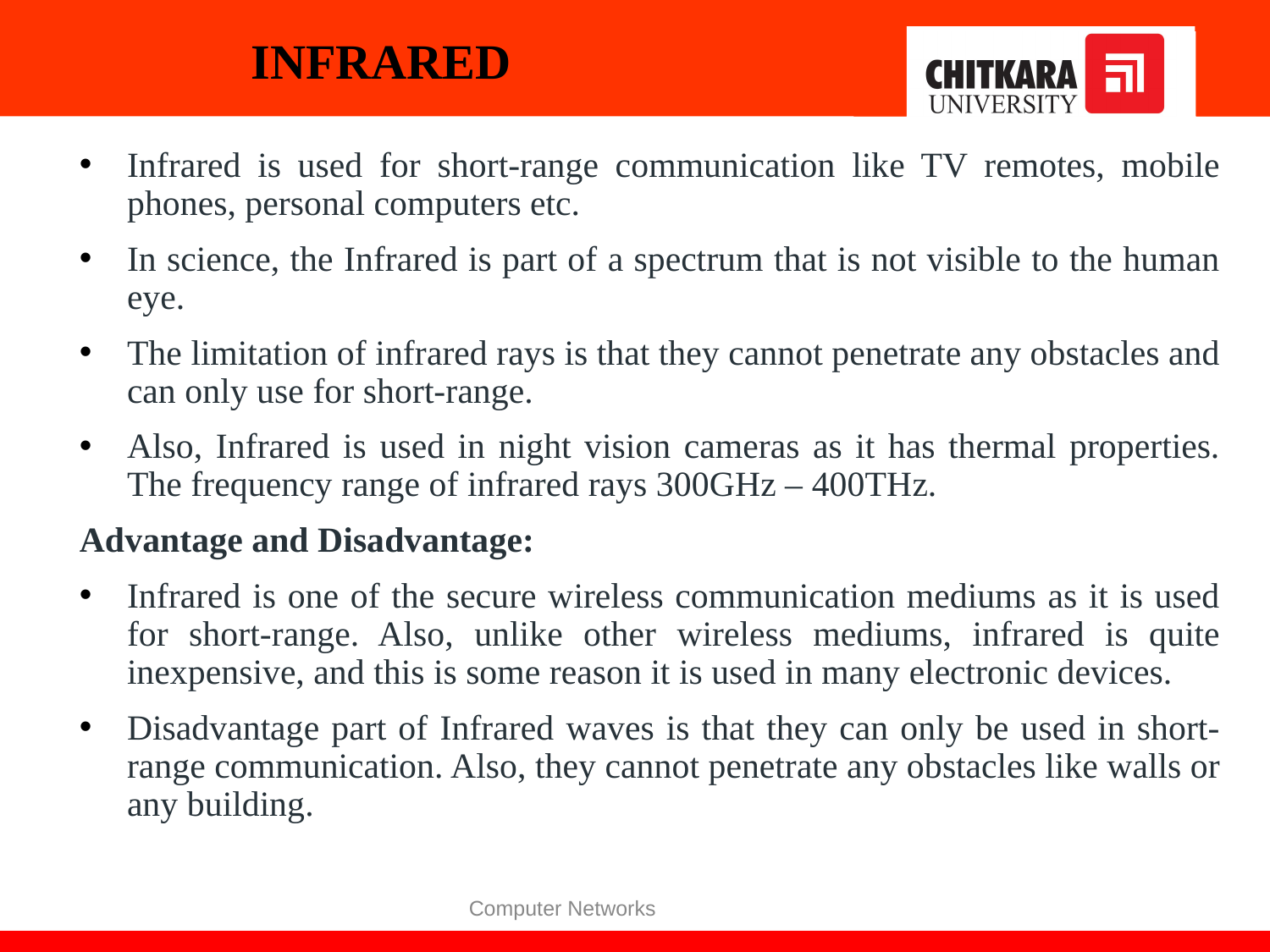

# INFRARED
Infrared is used for short-range communication like TV remotes, mobile phones, personal computers etc.
In science, the Infrared is part of a spectrum that is not visible to the human eye.
The limitation of infrared rays is that they cannot penetrate any obstacles and can only use for short-range.
Also, Infrared is used in night vision cameras as it has thermal properties. The frequency range of infrared rays 300GHz – 400THz.
Advantage and Disadvantage:
Infrared is one of the secure wireless communication mediums as it is used for short-range. Also, unlike other wireless mediums, infrared is quite inexpensive, and this is some reason it is used in many electronic devices.
Disadvantage part of Infrared waves is that they can only be used in short-range communication. Also, they cannot penetrate any obstacles like walls or any building.
Computer Networks